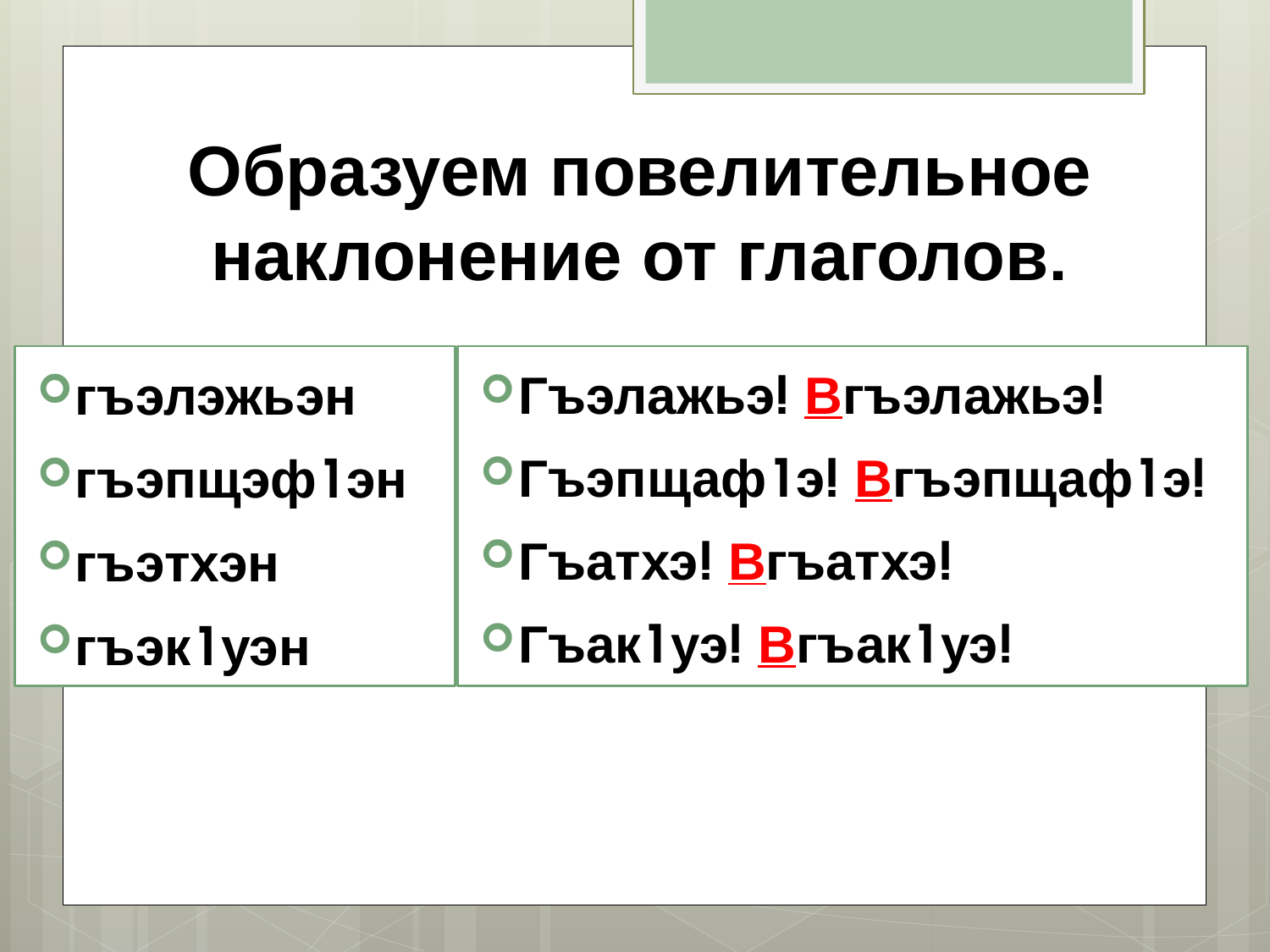

# Образуем повелительное наклонение от глаголов.
гъэлэжьэн
гъэпщэф1эн
гъэтхэн
гъэк1уэн

Гъэлажьэ! Вгъэлажьэ!
Гъэпщаф1э! Вгъэпщаф1э!
Гъатхэ! Вгъатхэ!
Гъак1уэ! Вгъак1уэ!